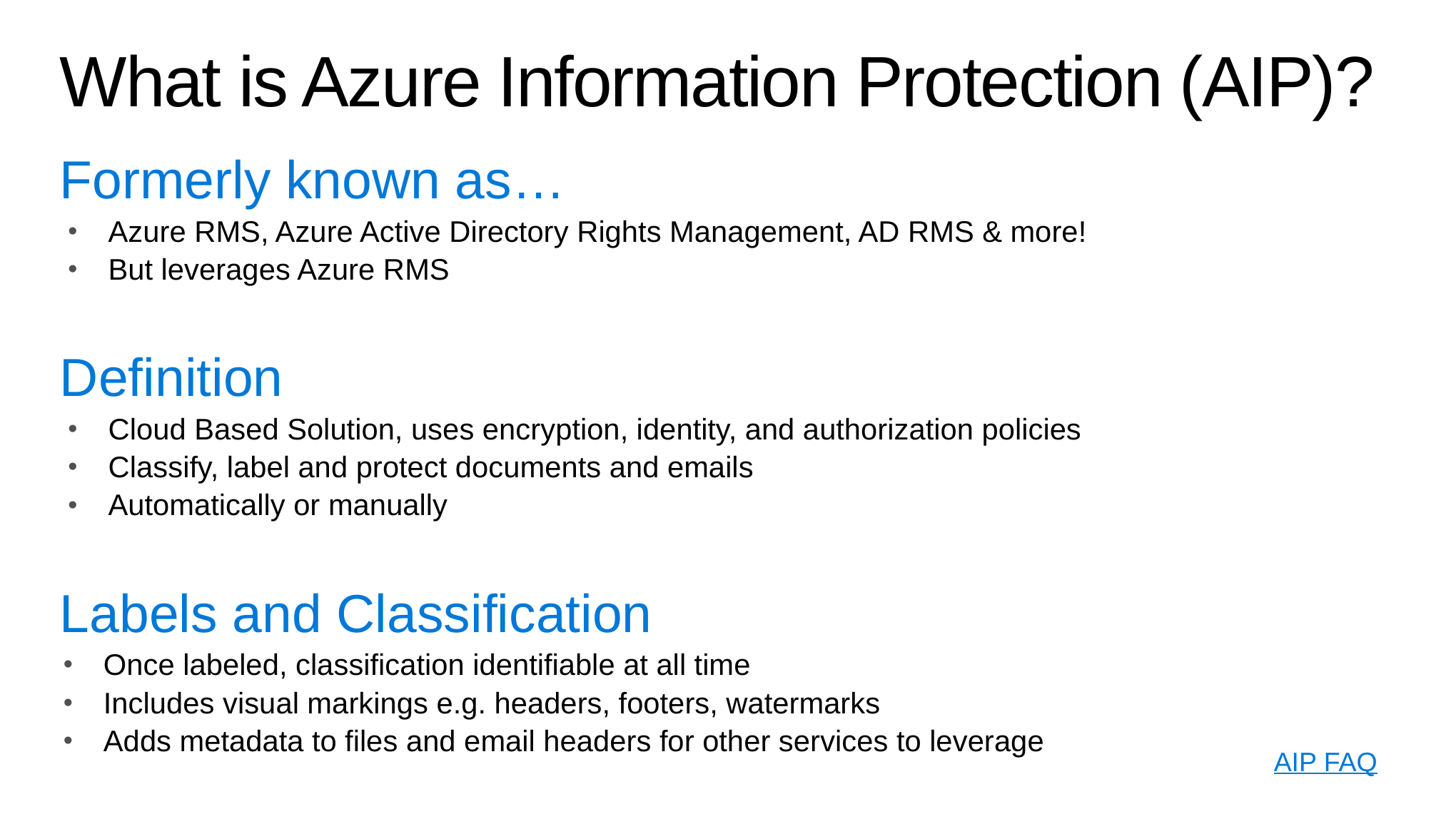

# What is Azure Information Protection (AIP)?
Formerly known as…
Azure RMS, Azure Active Directory Rights Management, AD RMS & more!
But leverages Azure RMS

Definition
Cloud Based Solution, uses encryption, identity, and authorization policies
Classify, label and protect documents and emails
Automatically or manually

Labels and Classification
Once labeled, classification identifiable at all time
Includes visual markings e.g. headers, footers, watermarks
Adds metadata to files and email headers for other services to leverage

AIP FAQ